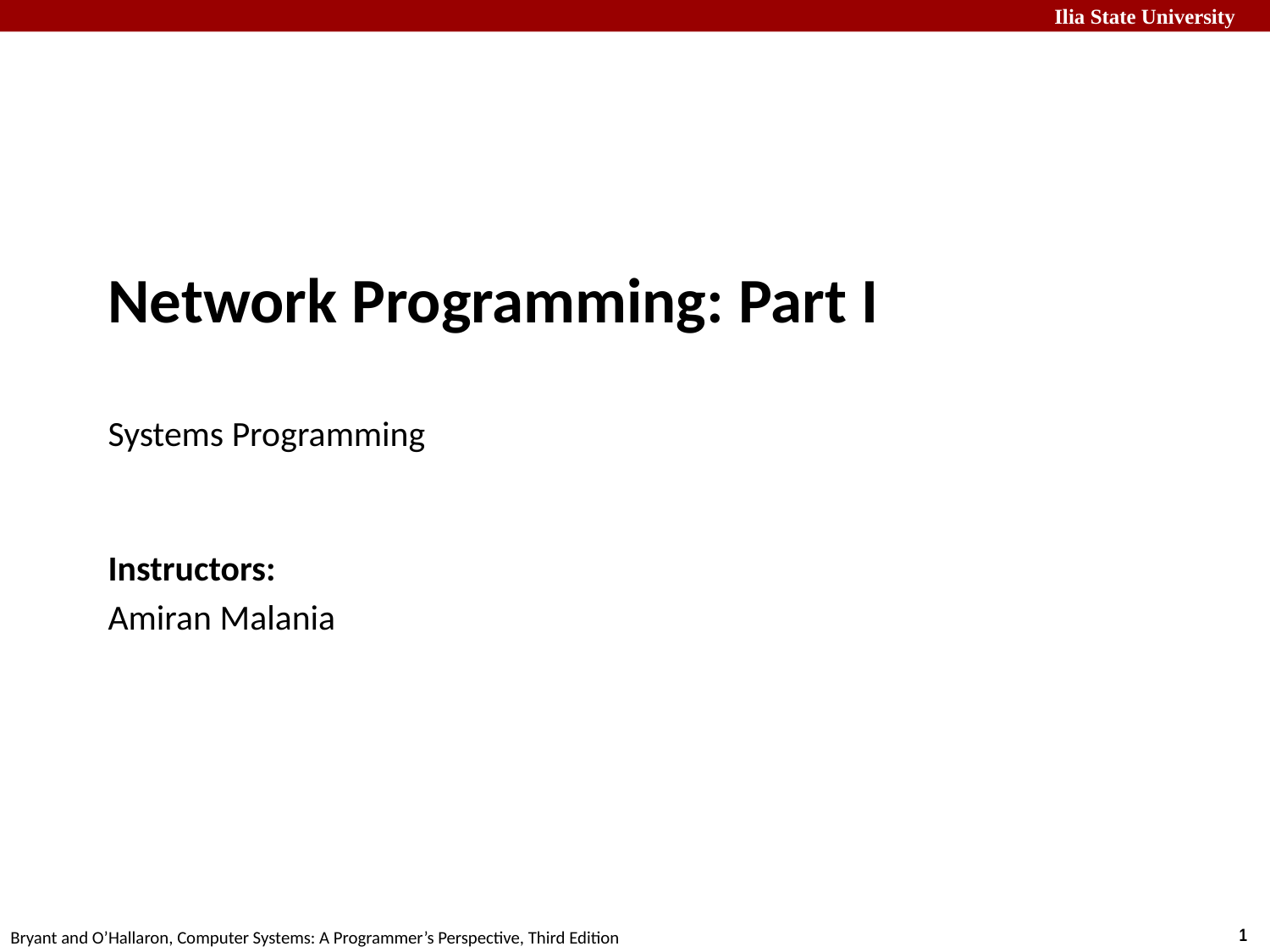

# Network Programming: Part I Systems Programming
Instructors:
Amiran Malania